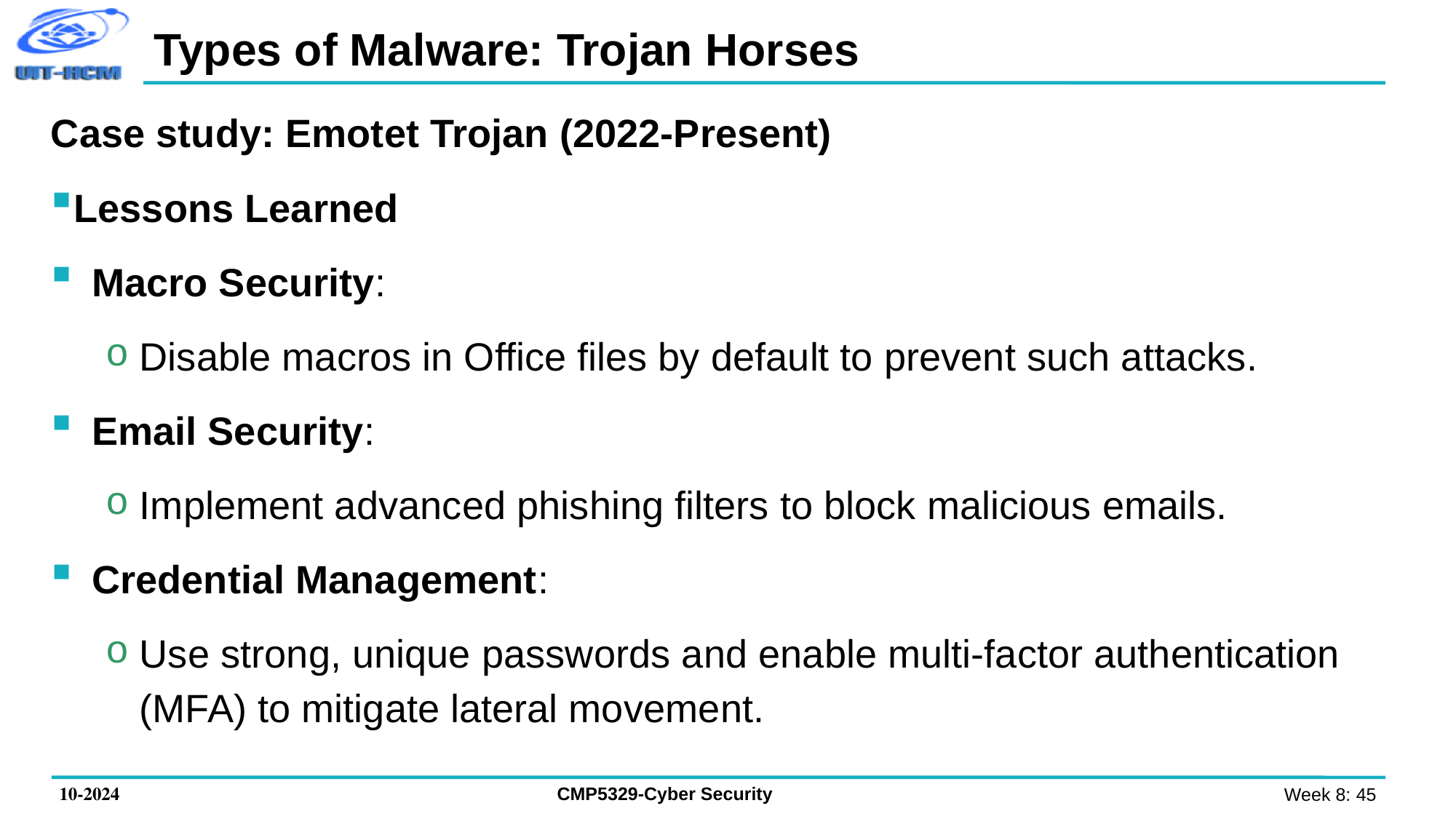

# Types of Malware: Trojan Horses
Case study: Emotet Trojan (2022-Present)
Lessons Learned
Macro Security:
Disable macros in Office files by default to prevent such attacks.
Email Security:
Implement advanced phishing filters to block malicious emails.
Credential Management:
Use strong, unique passwords and enable multi-factor authentication (MFA) to mitigate lateral movement.